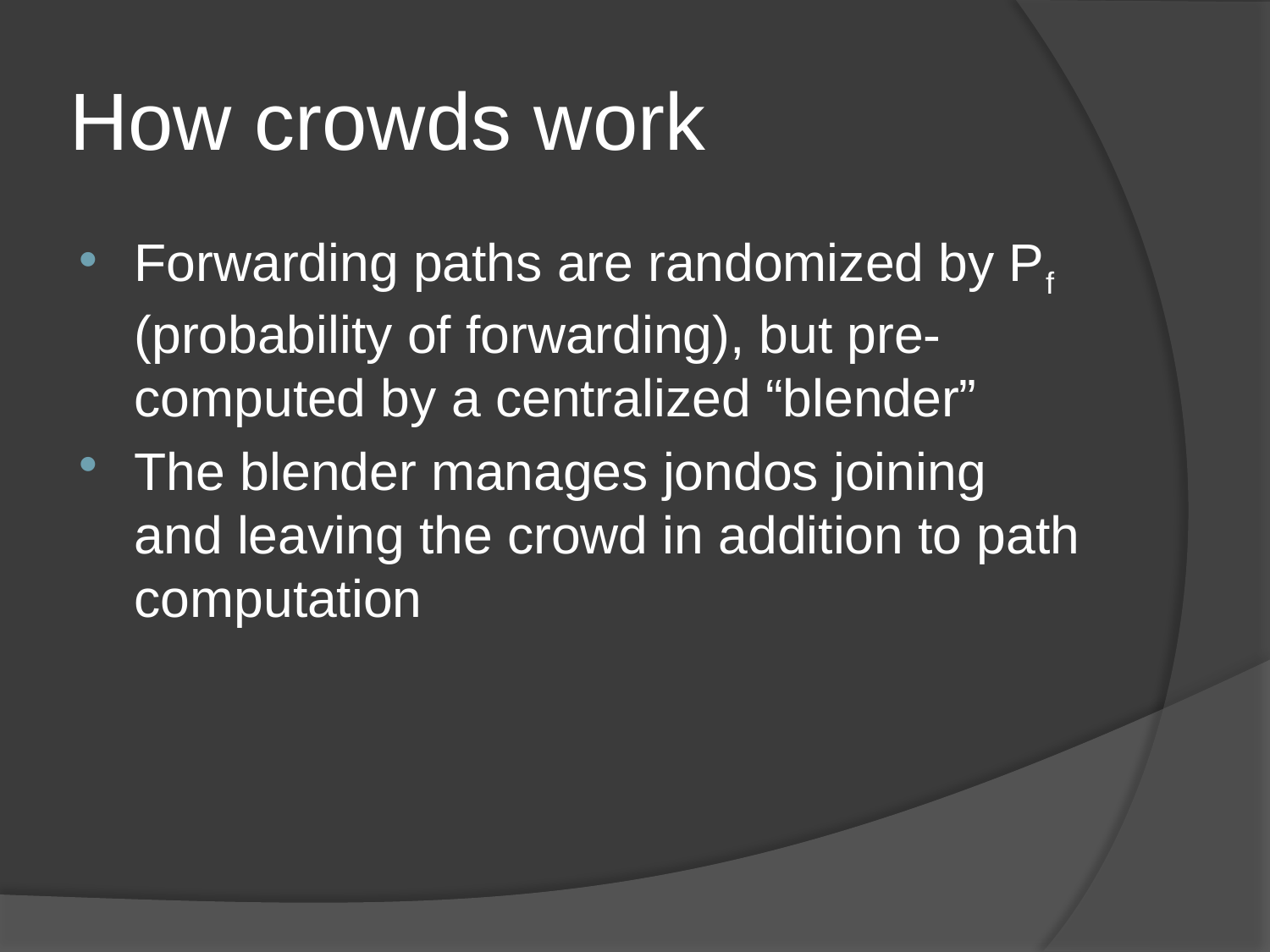

# How crowds work
Forwarding paths are randomized by Pf (probability of forwarding), but pre-computed by a centralized “blender”
The blender manages jondos joining and leaving the crowd in addition to path computation